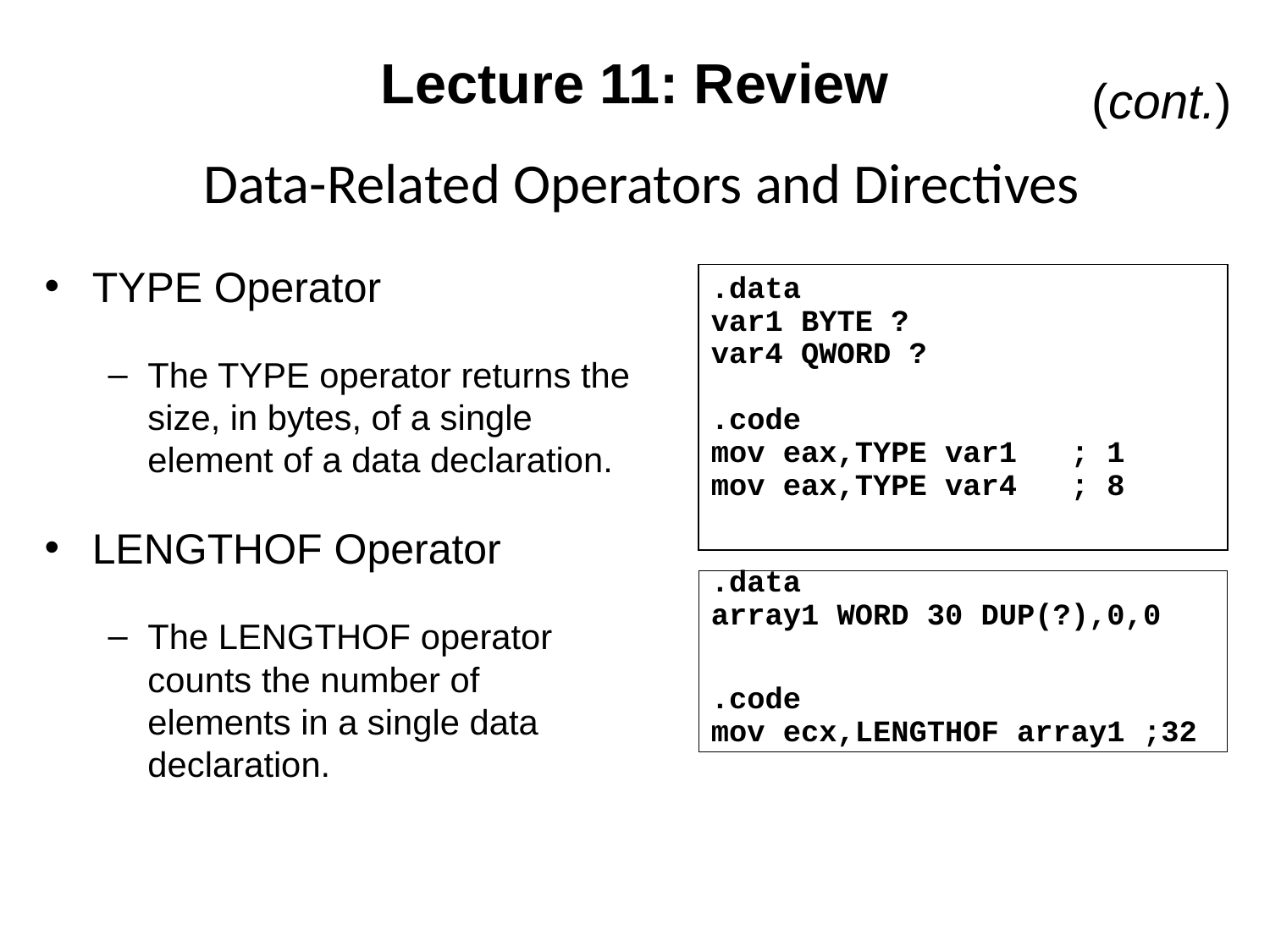

# Lecture 11: Review
(cont.)
Data-Related Operators and Directives
TYPE Operator
The TYPE operator returns the size, in bytes, of a single element of a data declaration.
LENGTHOF Operator
The LENGTHOF operator counts the number of elements in a single data declaration.
.data
var1 BYTE ?
var4 QWORD ?

.code
mov eax,TYPE var1   ; 1
mov eax,TYPE var4   ; 8
.data
array1 WORD 30 DUP(?),0,0

.code
mov ecx,LENGTHOF array1 ;32